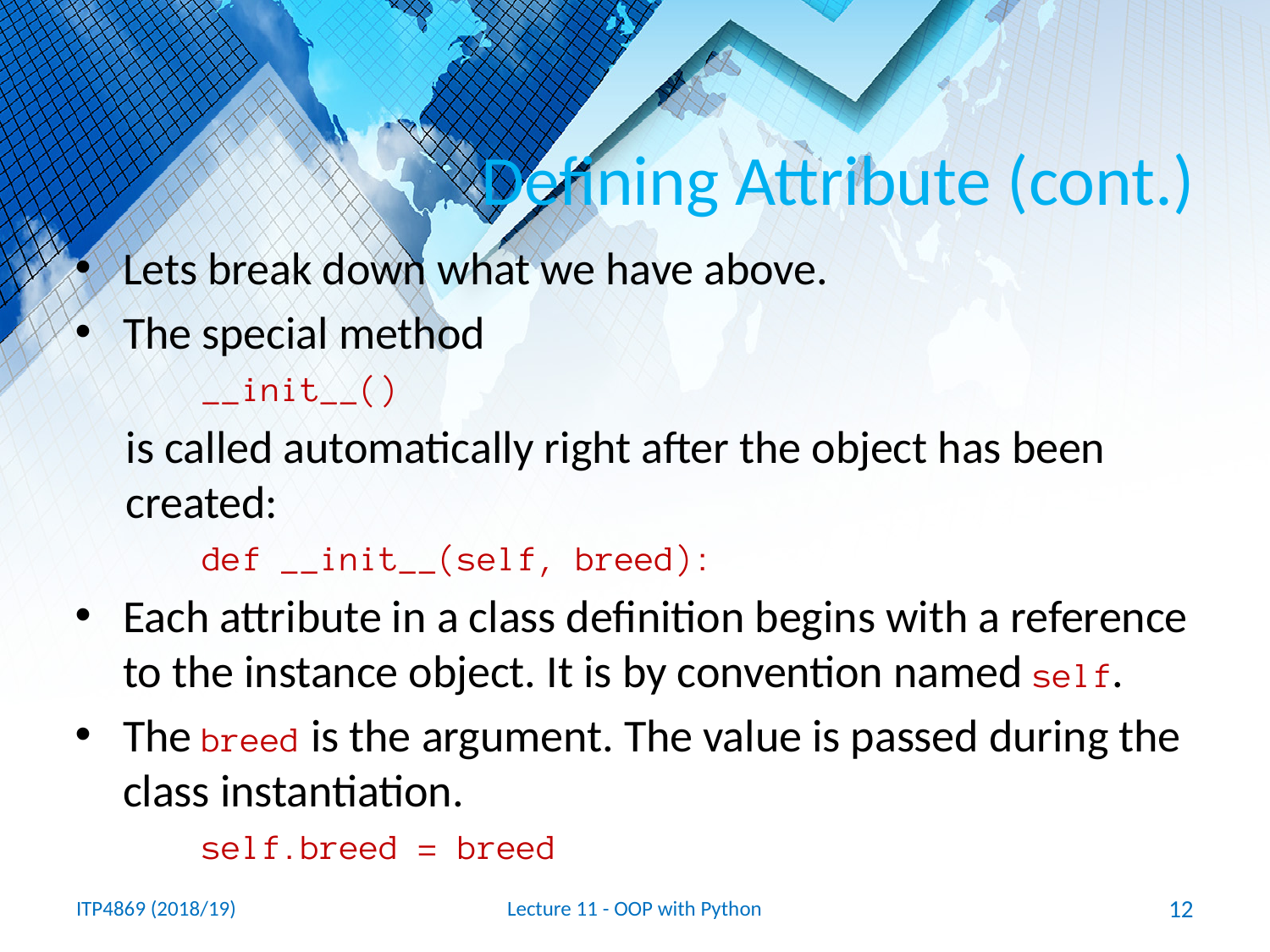

# Defining Attribute (cont.)
Lets break down what we have above.
The special method
__init__()
is called automatically right after the object has been created:
def __init__(self, breed):
Each attribute in a class definition begins with a reference to the instance object. It is by convention named self.
The breed is the argument. The value is passed during the class instantiation.
self.breed = breed
ITP4869 (2018/19)
Lecture 11 - OOP with Python
12